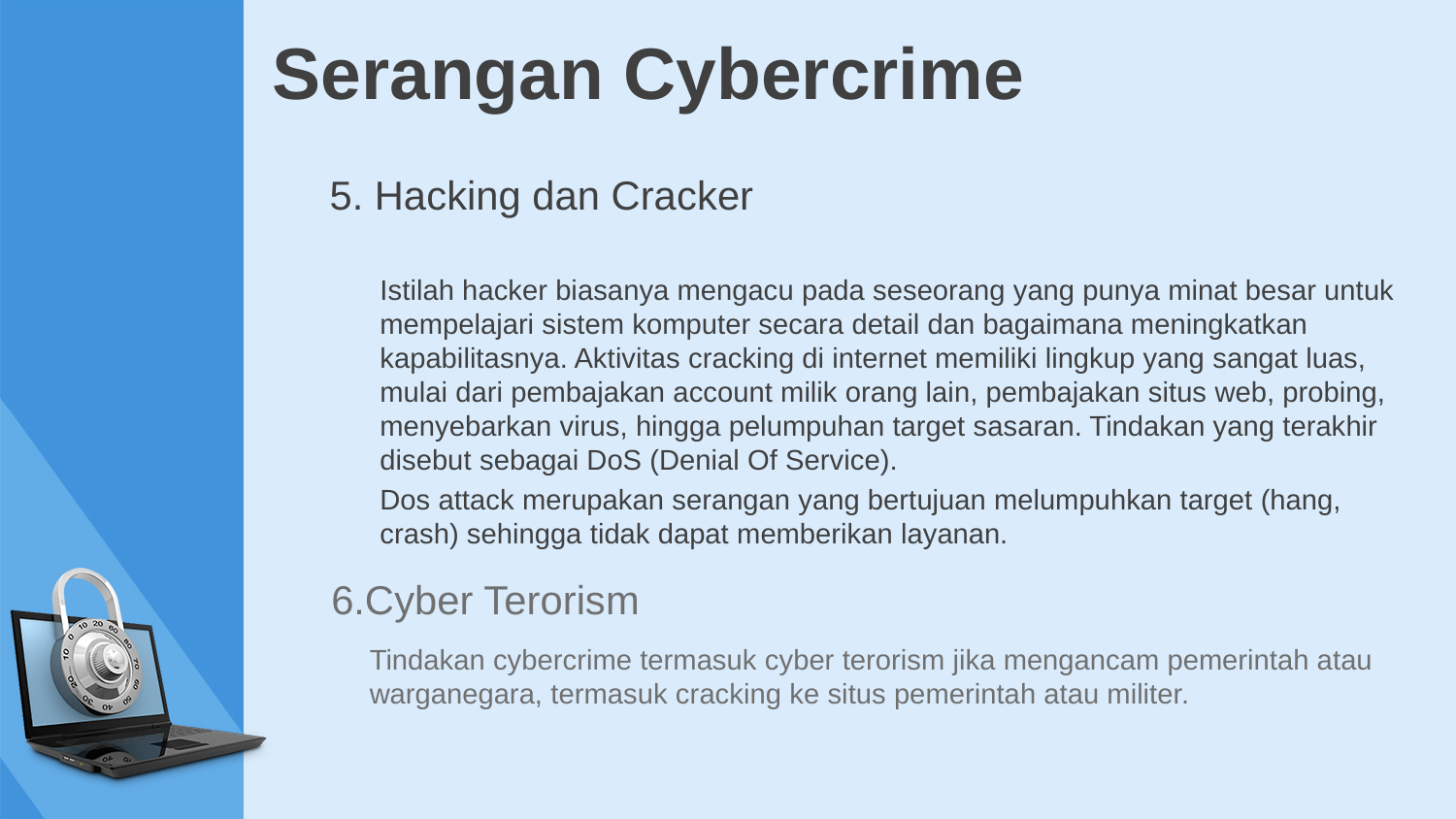

# Serangan Cybercrime
5. Hacking dan Cracker
Istilah hacker biasanya mengacu pada seseorang yang punya minat besar untuk mempelajari sistem komputer secara detail dan bagaimana meningkatkan kapabilitasnya. Aktivitas cracking di internet memiliki lingkup yang sangat luas, mulai dari pembajakan account milik orang lain, pembajakan situs web, probing, menyebarkan virus, hingga pelumpuhan target sasaran. Tindakan yang terakhir disebut sebagai DoS (Denial Of Service).
Dos attack merupakan serangan yang bertujuan melumpuhkan target (hang, crash) sehingga tidak dapat memberikan layanan.
6.Cyber Terorism
Tindakan cybercrime termasuk cyber terorism jika mengancam pemerintah atau warganegara, termasuk cracking ke situs pemerintah atau militer.